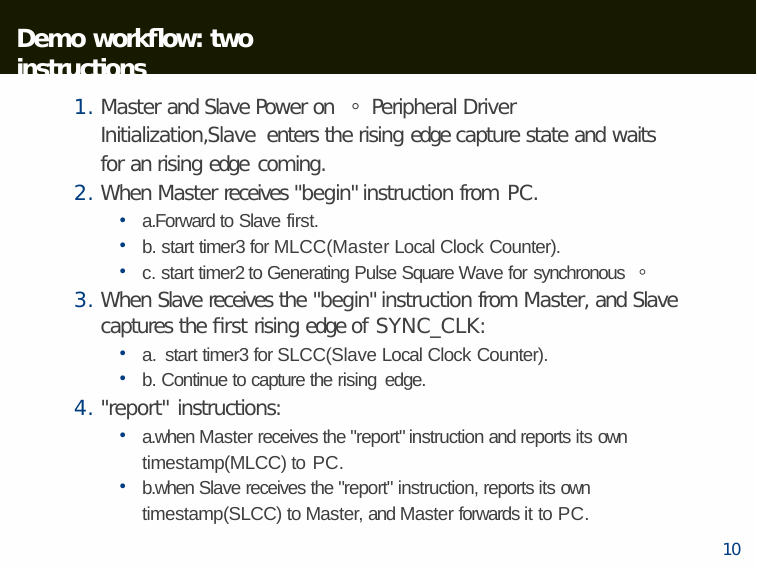

# Demo workflow: two instructions
Master and Slave Power on 。 Peripheral Driver Initialization,Slave  enters the rising edge capture state and waits for an rising edge  coming.
When Master receives "begin" instruction from PC.
a.Forward to Slave first.
b. start timer3 for MLCC(Master Local Clock Counter).
c. start timer2 to Generating Pulse Square Wave for synchronous 。
When Slave receives the "begin" instruction from Master, and Slave  captures the first rising edge of SYNC_CLK:
a. start timer3 for SLCC(Slave Local Clock Counter).
b. Continue to capture the rising edge.
"report" instructions:
a.when Master receives the "report" instruction and reports its own  timestamp(MLCC) to PC.
b.when Slave receives the "report" instruction, reports its own  timestamp(SLCC) to Master, and Master forwards it to PC.
10